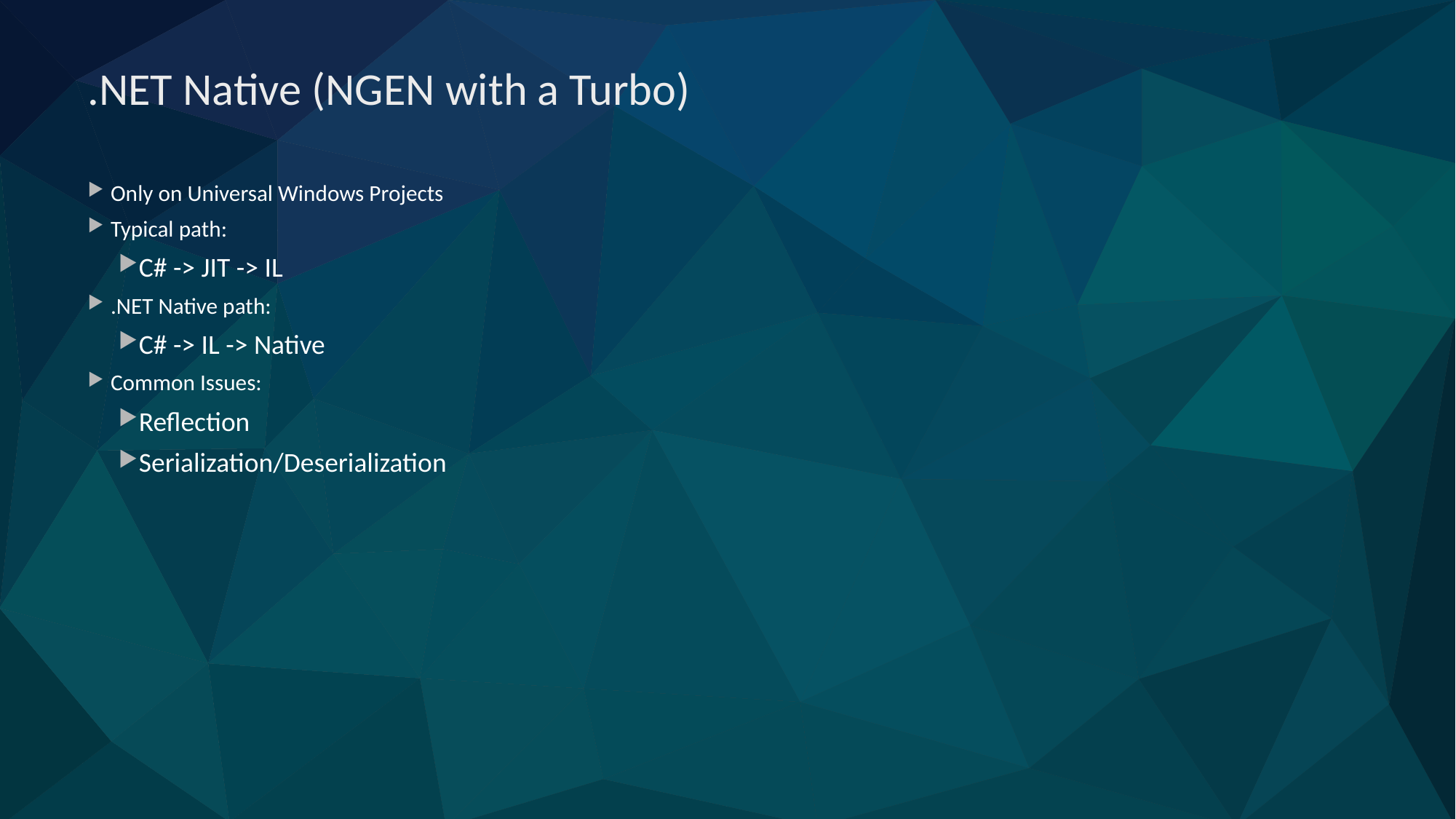

# .NET Native (NGEN with a Turbo)
Only on Universal Windows Projects
Typical path:
C# -> JIT -> IL
.NET Native path:
C# -> IL -> Native
Common Issues:
Reflection
Serialization/Deserialization